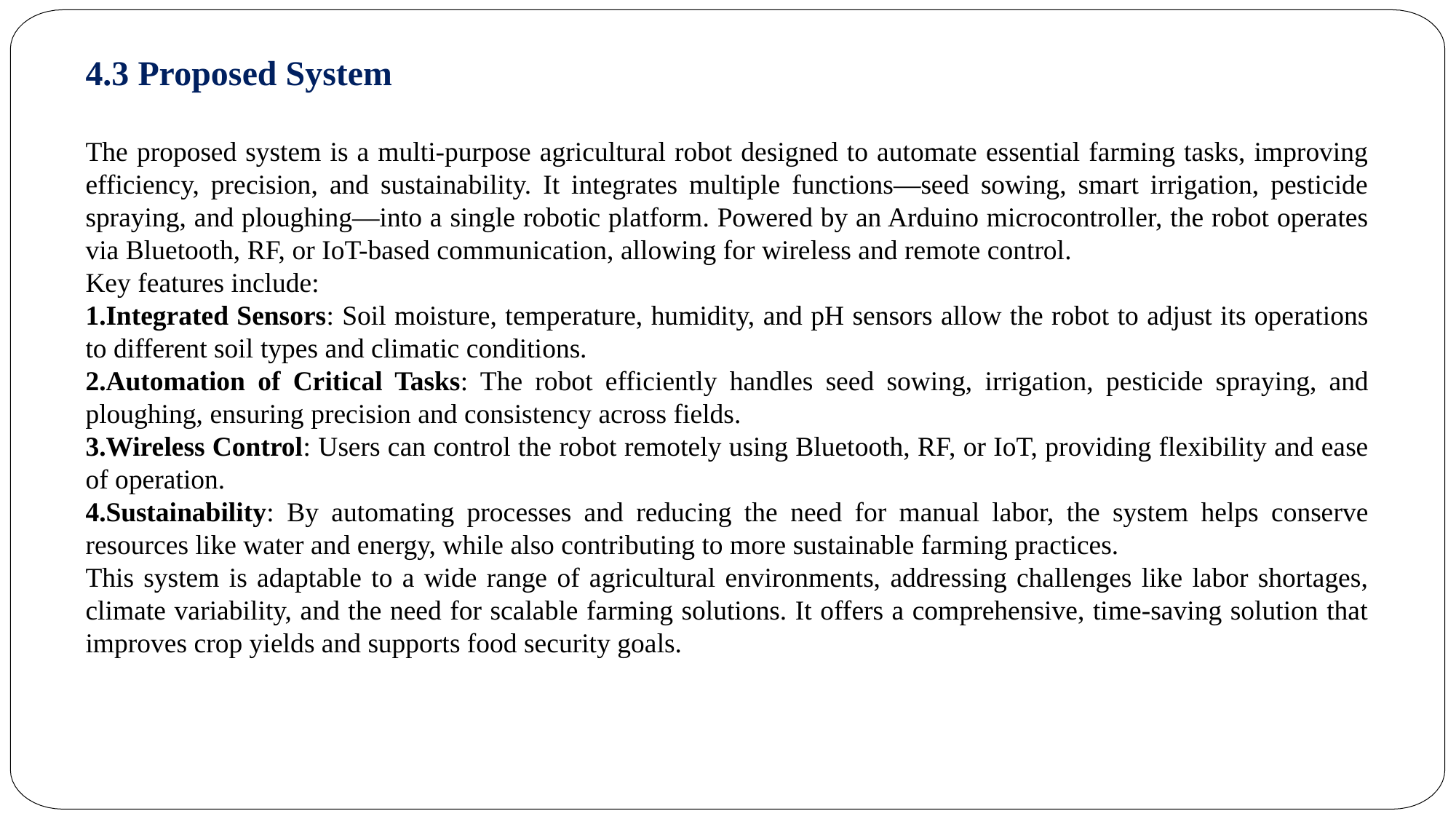

4.3 Proposed System

The proposed system is a multi-purpose agricultural robot designed to automate essential farming tasks, improving efficiency, precision, and sustainability. It integrates multiple functions—seed sowing, smart irrigation, pesticide spraying, and ploughing—into a single robotic platform. Powered by an Arduino microcontroller, the robot operates via Bluetooth, RF, or IoT-based communication, allowing for wireless and remote control.
Key features include:
Integrated Sensors: Soil moisture, temperature, humidity, and pH sensors allow the robot to adjust its operations to different soil types and climatic conditions.
Automation of Critical Tasks: The robot efficiently handles seed sowing, irrigation, pesticide spraying, and ploughing, ensuring precision and consistency across fields.
Wireless Control: Users can control the robot remotely using Bluetooth, RF, or IoT, providing flexibility and ease of operation.
Sustainability: By automating processes and reducing the need for manual labor, the system helps conserve resources like water and energy, while also contributing to more sustainable farming practices.
This system is adaptable to a wide range of agricultural environments, addressing challenges like labor shortages, climate variability, and the need for scalable farming solutions. It offers a comprehensive, time-saving solution that improves crop yields and supports food security goals.